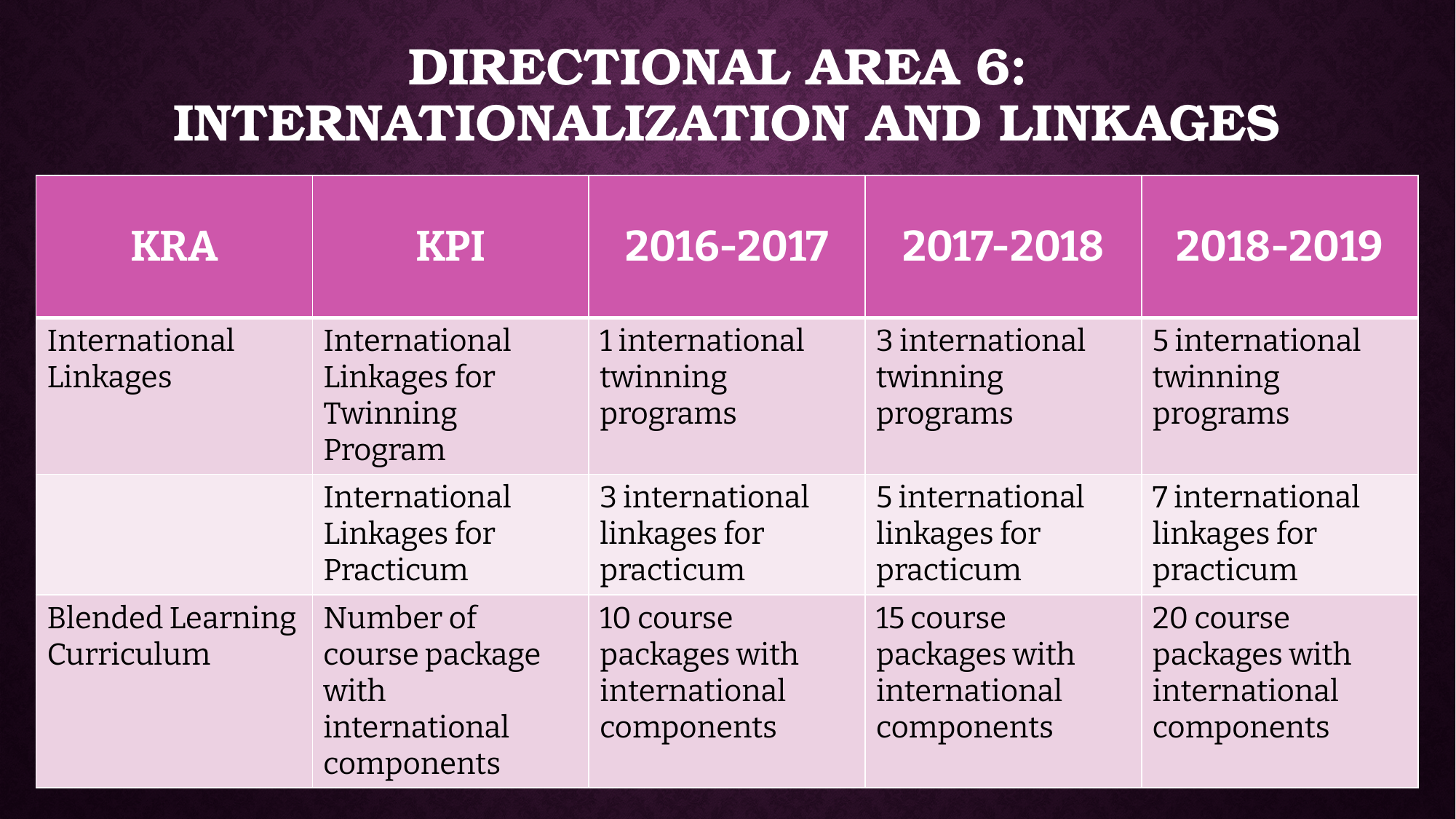

# Directional Area 6: internationalization and linkages
| KRA | KPI | 2016-2017 | 2017-2018 | 2018-2019 |
| --- | --- | --- | --- | --- |
| International Linkages | International Linkages for Twinning Program | 1 international twinning programs | 3 international twinning programs | 5 international twinning programs |
|  | International Linkages for Practicum | 3 international linkages for practicum | 5 international linkages for practicum | 7 international linkages for practicum |
| Blended Learning Curriculum | Number of course package with international components | 10 course packages with international components | 15 course packages with international components | 20 course packages with international components |